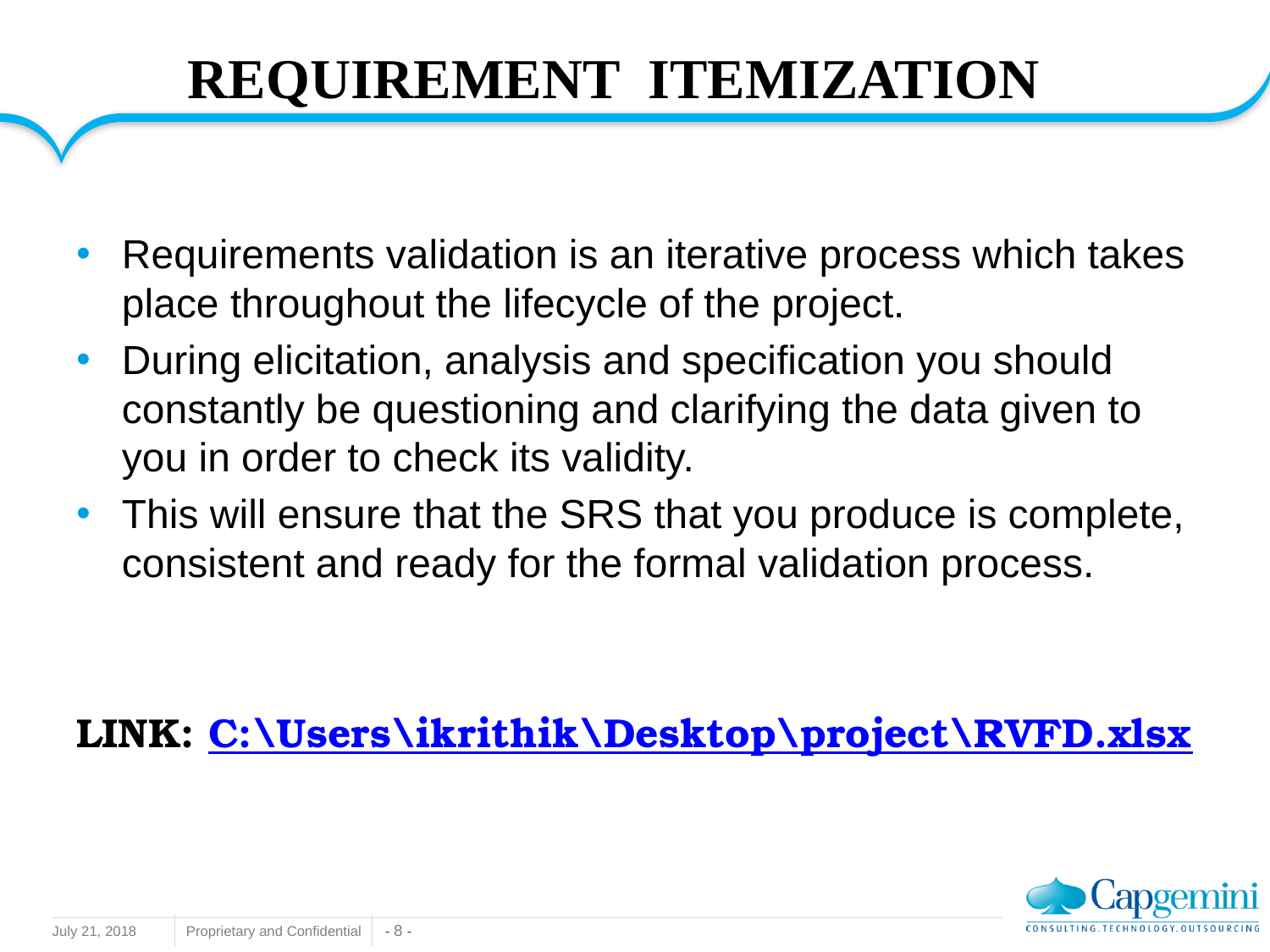

# REQUIREMENT  ITEMIZATION
Requirements validation is an iterative process which takes place throughout the lifecycle of the project.
During elicitation, analysis and specification you should constantly be questioning and clarifying the data given to you in order to check its validity.
This will ensure that the SRS that you produce is complete, consistent and ready for the formal validation process.

LINK: C:\Users\ikrithik\Desktop\project\RVFD.xlsx